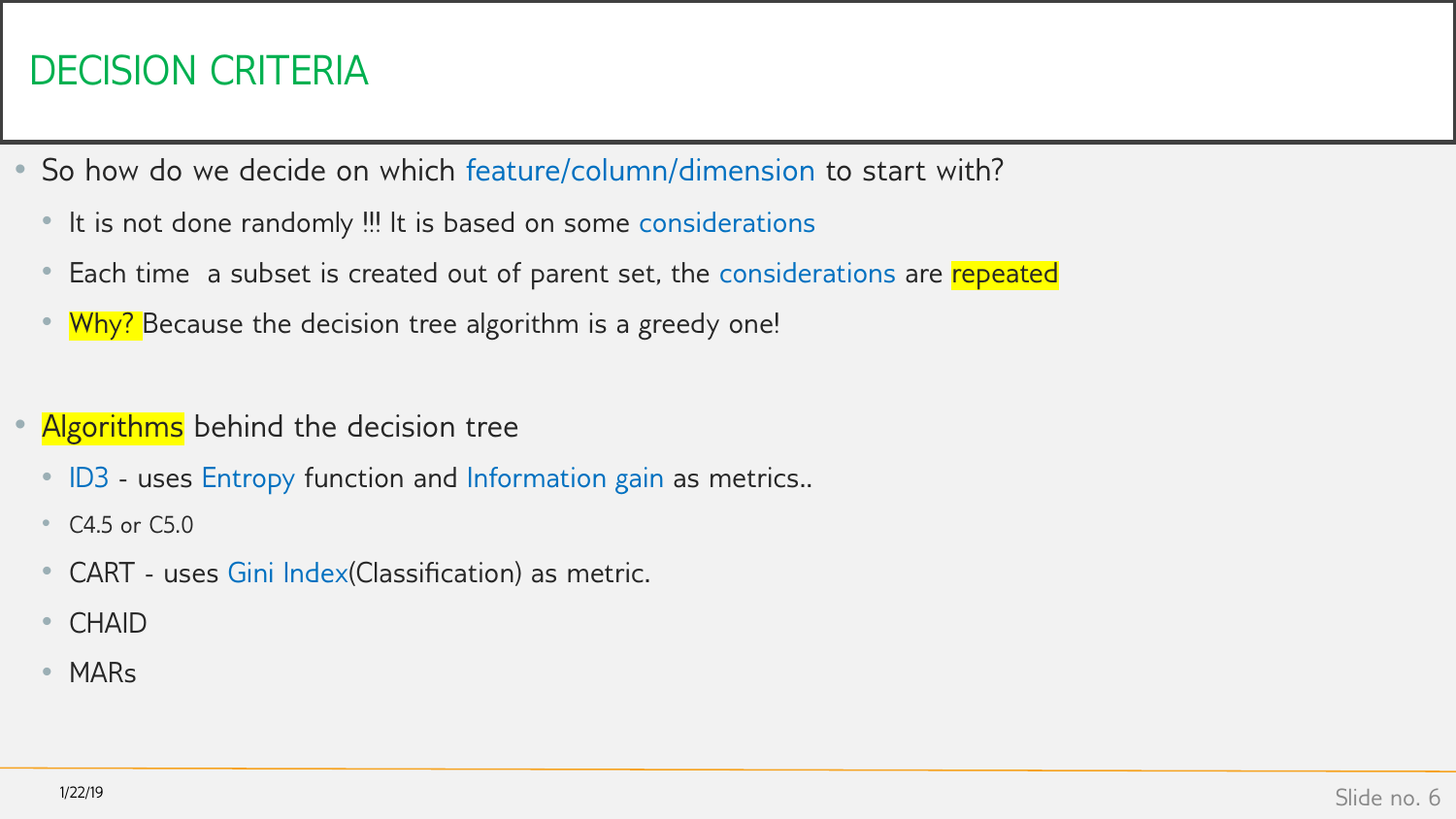

# DECISION CRITERIA
So how do we decide on which feature/column/dimension to start with?
It is not done randomly !!! It is based on some considerations
Each time  a subset is created out of parent set, the considerations are repeated
Why? Because the decision tree algorithm is a greedy one!

Algorithms behind the decision tree
ID3 - uses Entropy function and Information gain as metrics..
C4.5 or C5.0
CART - uses Gini Index(Classification) as metric.
CHAID
MARs
1/22/19
Slide no. 6